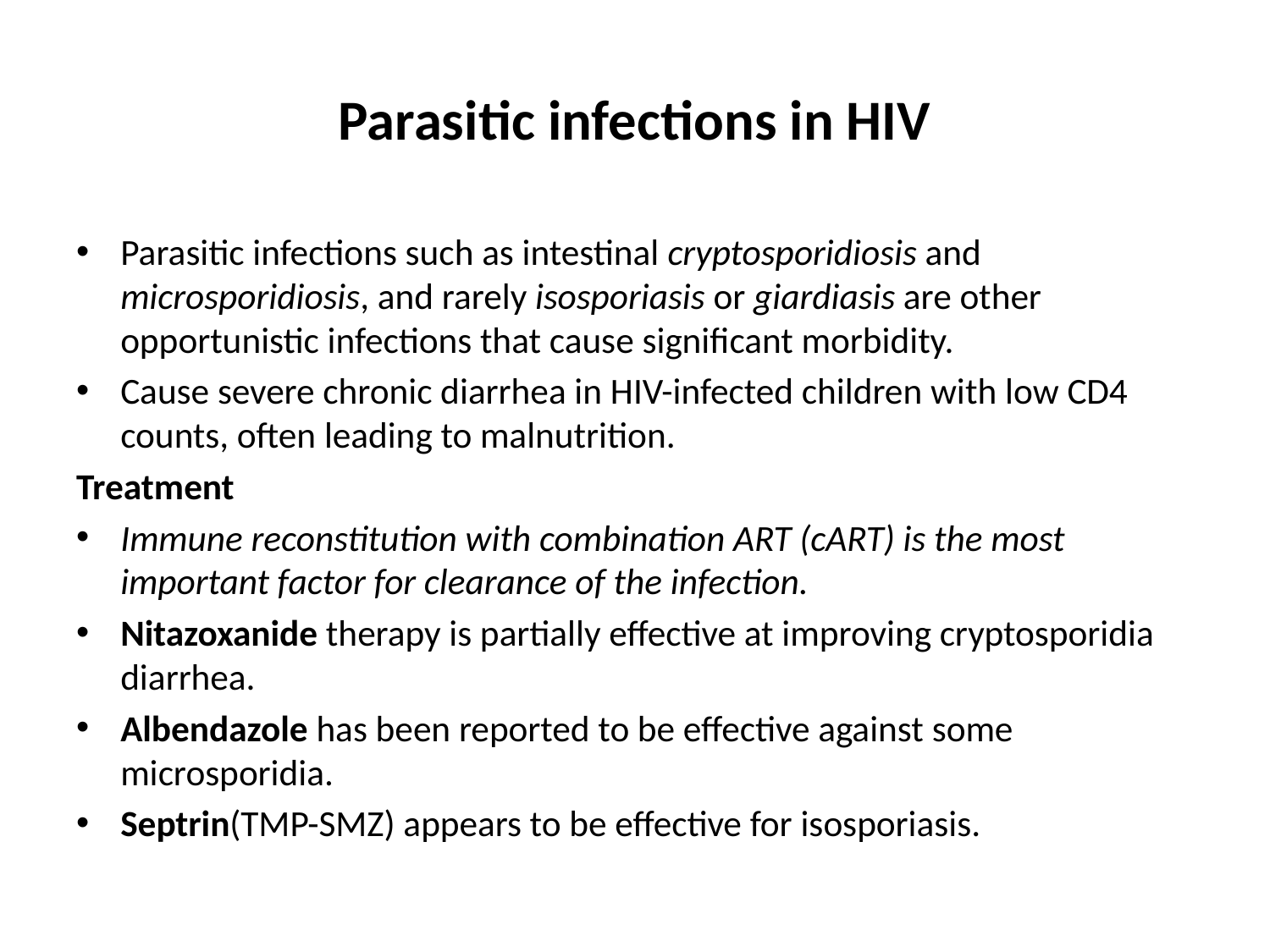

# Parasitic infections in HIV
Parasitic infections such as intestinal cryptosporidiosis and microsporidiosis, and rarely isosporiasis or giardiasis are other opportunistic infections that cause significant morbidity.
Cause severe chronic diarrhea in HIV-infected children with low CD4 counts, often leading to malnutrition.
Treatment
Immune reconstitution with combination ART (cART) is the most important factor for clearance of the infection.
Nitazoxanide therapy is partially effective at improving cryptosporidia diarrhea.
Albendazole has been reported to be effective against some microsporidia.
Septrin(TMP-SMZ) appears to be effective for isosporiasis.